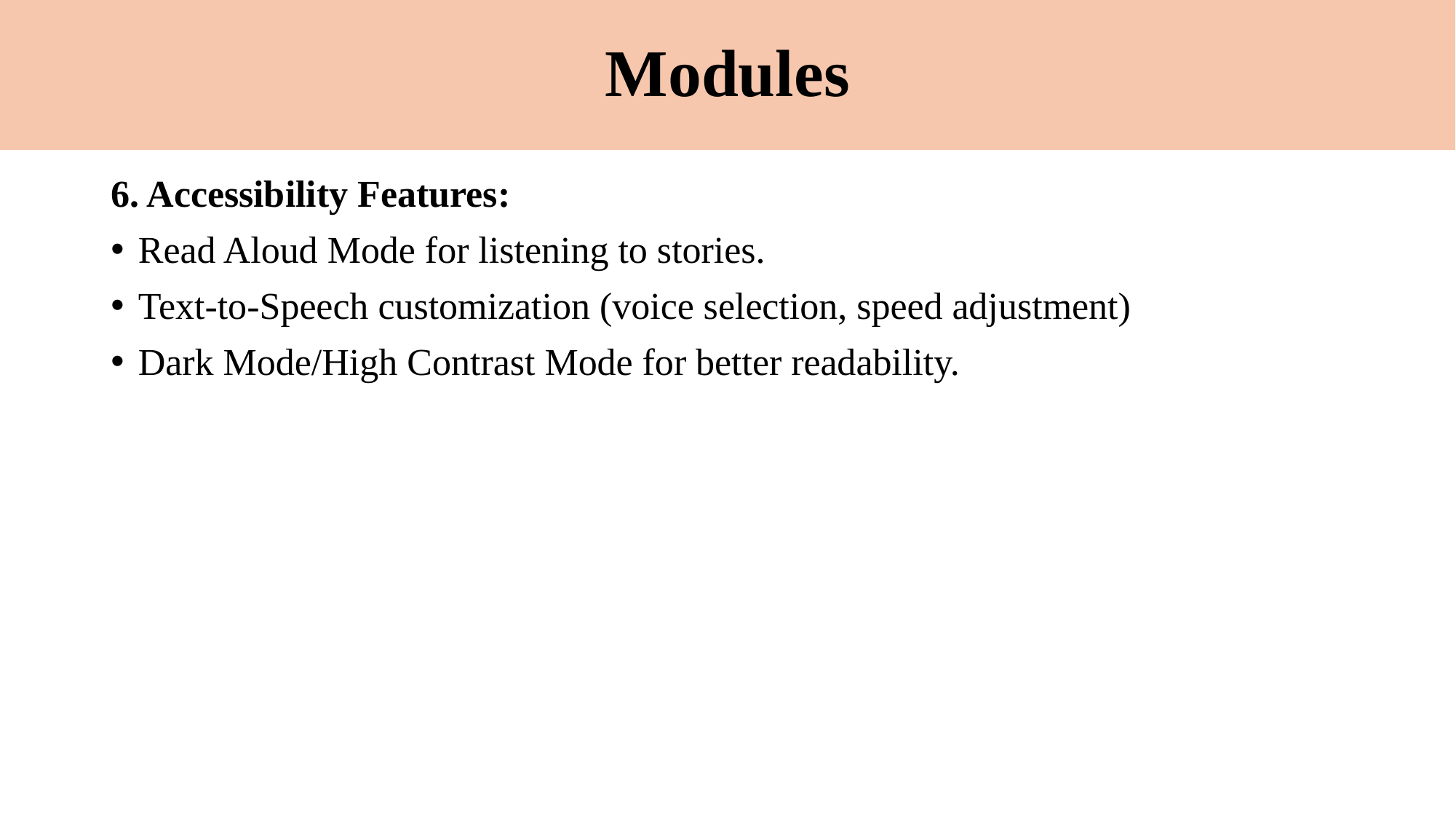

# Modules
6. Accessibility Features:
Read Aloud Mode for listening to stories.
Text-to-Speech customization (voice selection, speed adjustment)
Dark Mode/High Contrast Mode for better readability.